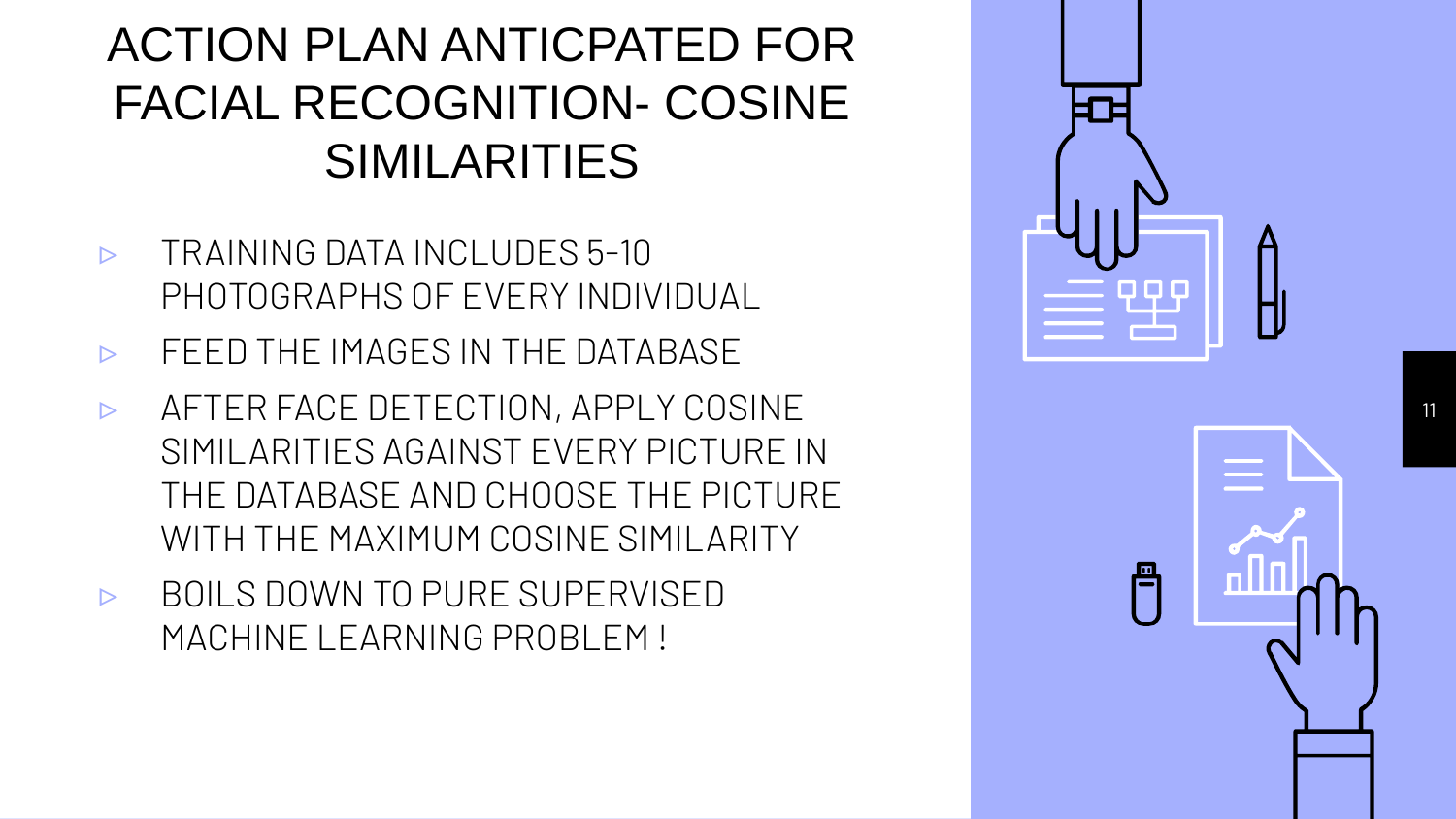

# ACTION PLAN ANTICPATED FOR FACIAL RECOGNITION- COSINE SIMILARITIES
TRAINING DATA INCLUDES 5-10 PHOTOGRAPHS OF EVERY INDIVIDUAL
FEED THE IMAGES IN THE DATABASE
AFTER FACE DETECTION, APPLY COSINE SIMILARITIES AGAINST EVERY PICTURE IN THE DATABASE AND CHOOSE THE PICTURE WITH THE MAXIMUM COSINE SIMILARITY
BOILS DOWN TO PURE SUPERVISED MACHINE LEARNING PROBLEM !
11